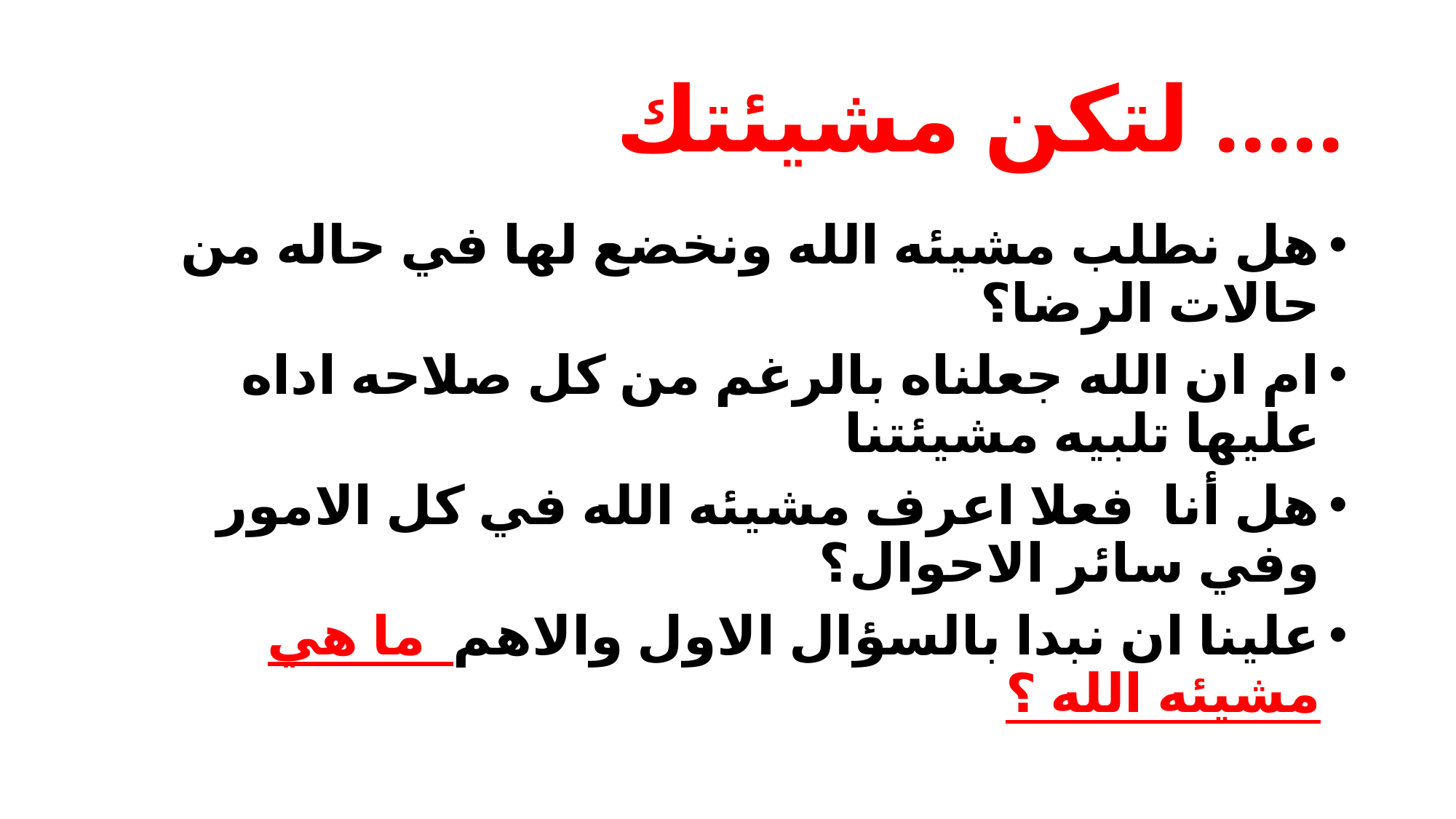

# ..... لتكن مشيئتك
هل نطلب مشيئه الله ونخضع لها في حاله من حالات الرضا؟
ام ان الله جعلناه بالرغم من كل صلاحه اداه عليها تلبيه مشيئتنا
هل أنا  فعلا اعرف مشيئه الله في كل الامور وفي سائر الاحوال؟
علينا ان نبدا بالسؤال الاول والاهم  ما هي مشيئه الله ؟